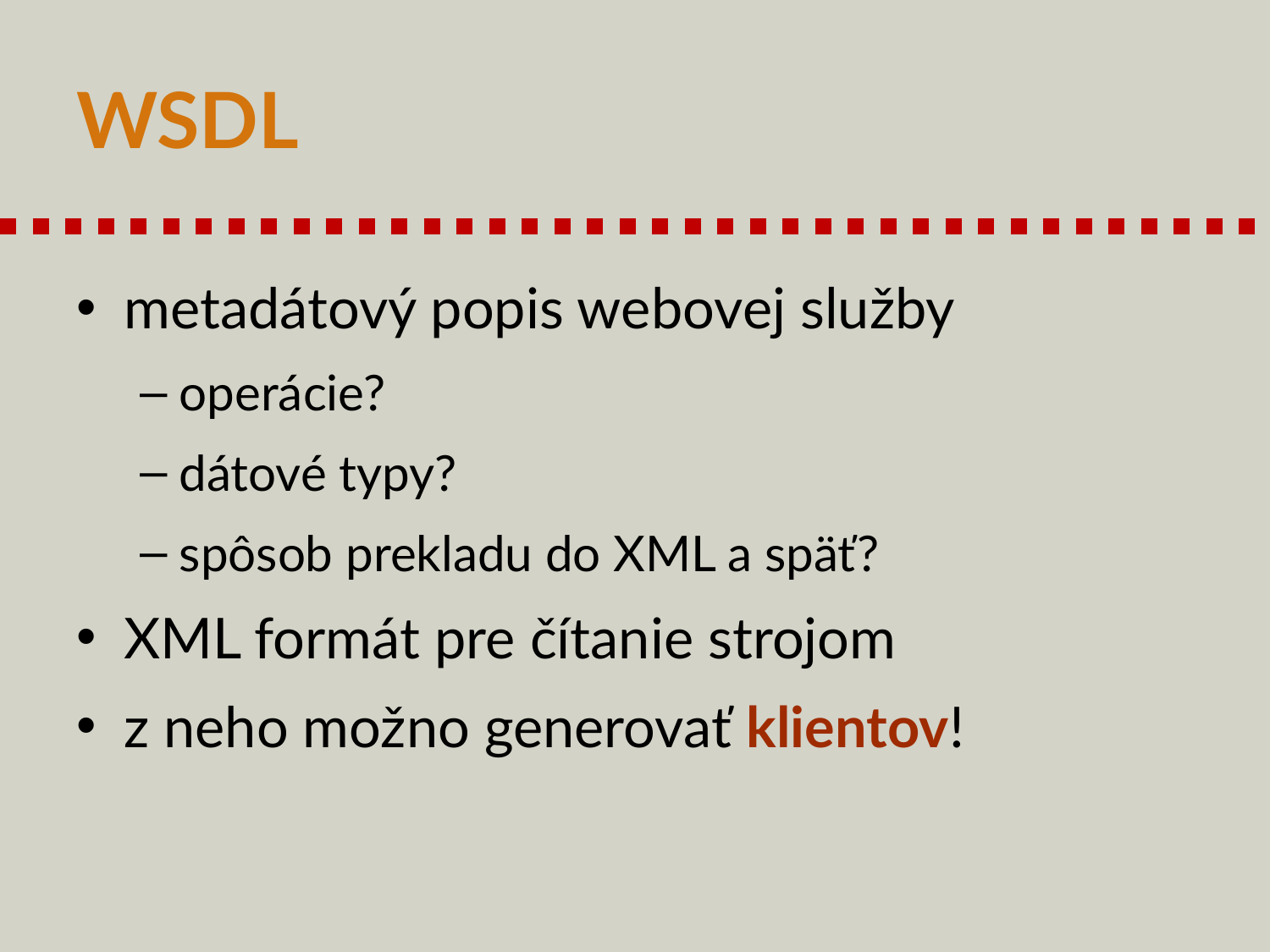

# WSDL
metadátový popis webovej služby
operácie?
dátové typy?
spôsob prekladu do XML a späť?
XML formát pre čítanie strojom
z neho možno generovať klientov!